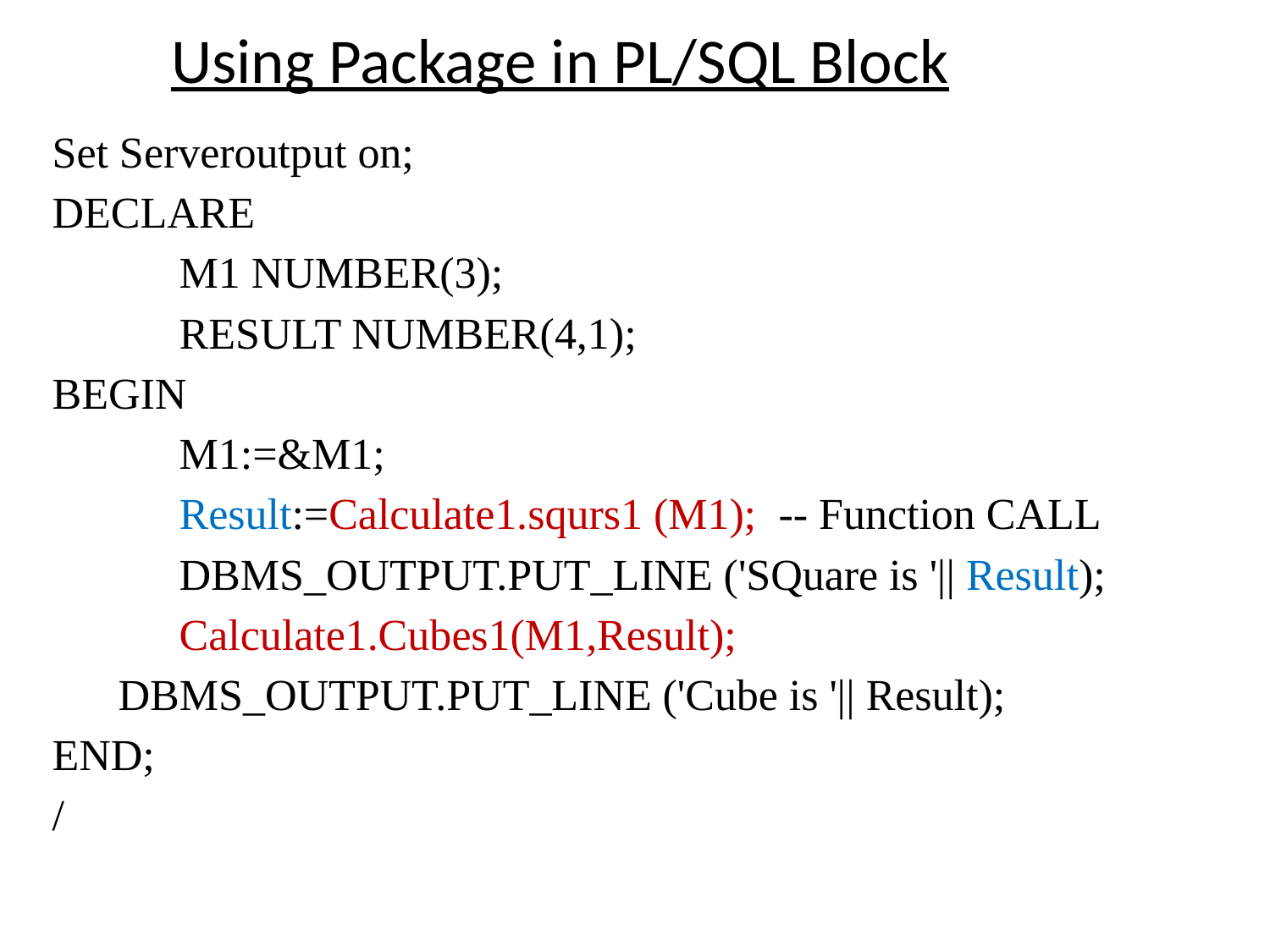

Using Package in PL/SQL Block
Set Serveroutput on;
DECLARE
	M1 NUMBER(3);
	RESULT NUMBER(4,1);
BEGIN
	M1:=&M1;
	Result:=Calculate1.squrs1 (M1);  -- Function CALL
	DBMS_OUTPUT.PUT_LINE ('SQuare is '|| Result);
	Calculate1.Cubes1(M1,Result);
      DBMS_OUTPUT.PUT_LINE ('Cube is '|| Result);
END;
/